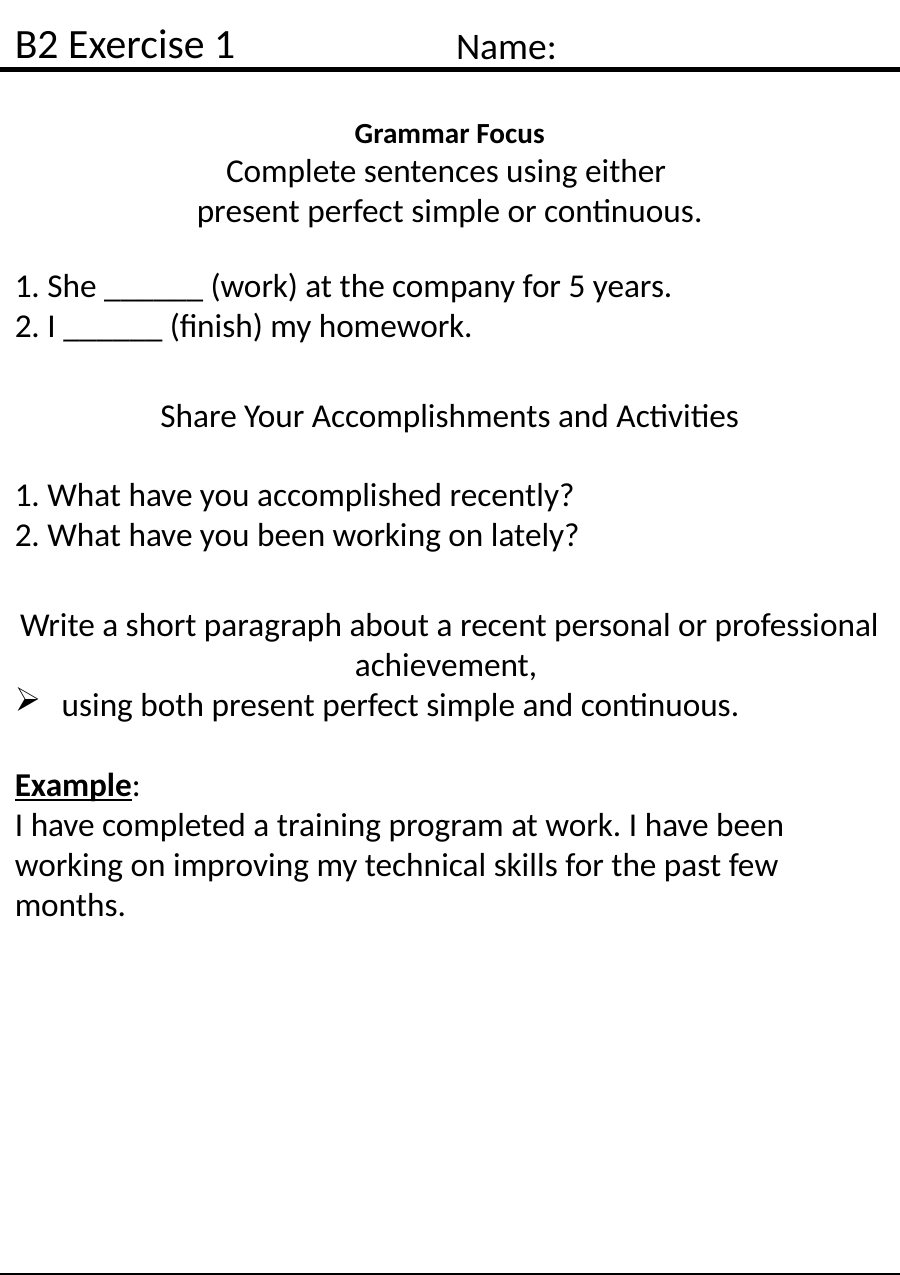

B2 Exercise 1
Name:
Grammar Focus
Complete sentences using either
present perfect simple or continuous.

1. She ______ (work) at the company for 5 years.
2. I ______ (finish) my homework.
Share Your Accomplishments and Activities

1. What have you accomplished recently?
2. What have you been working on lately?
Write a short paragraph about a recent personal or professional achievement,
using both present perfect simple and continuous.

Example:
I have completed a training program at work. I have been working on improving my technical skills for the past few months.